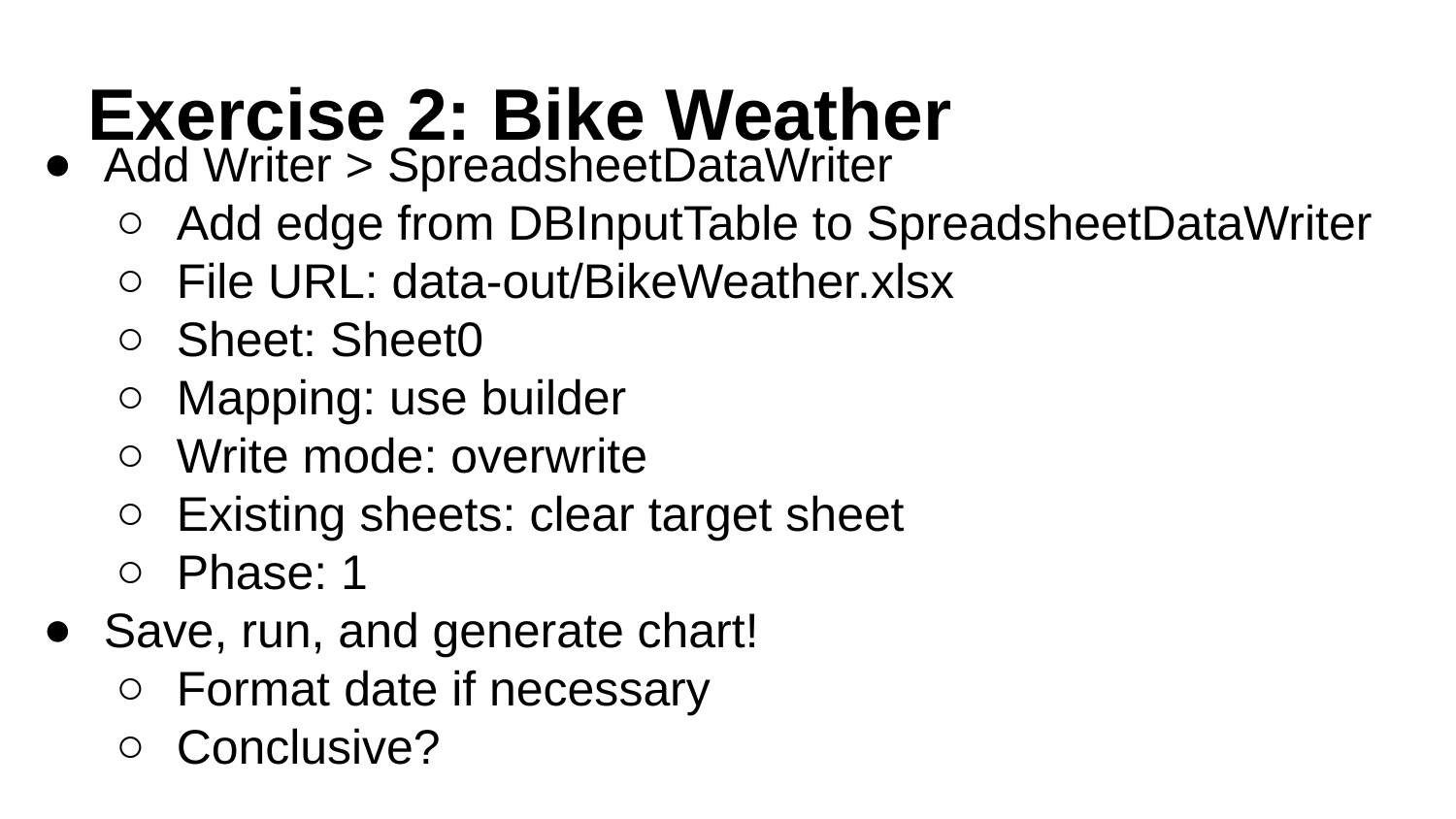

# Exercise 2: Bike Weather
Add Writer > SpreadsheetDataWriter
Add edge from DBInputTable to SpreadsheetDataWriter
File URL: data-out/BikeWeather.xlsx
Sheet: Sheet0
Mapping: use builder
Write mode: overwrite
Existing sheets: clear target sheet
Phase: 1
Save, run, and generate chart!
Format date if necessary
Conclusive?